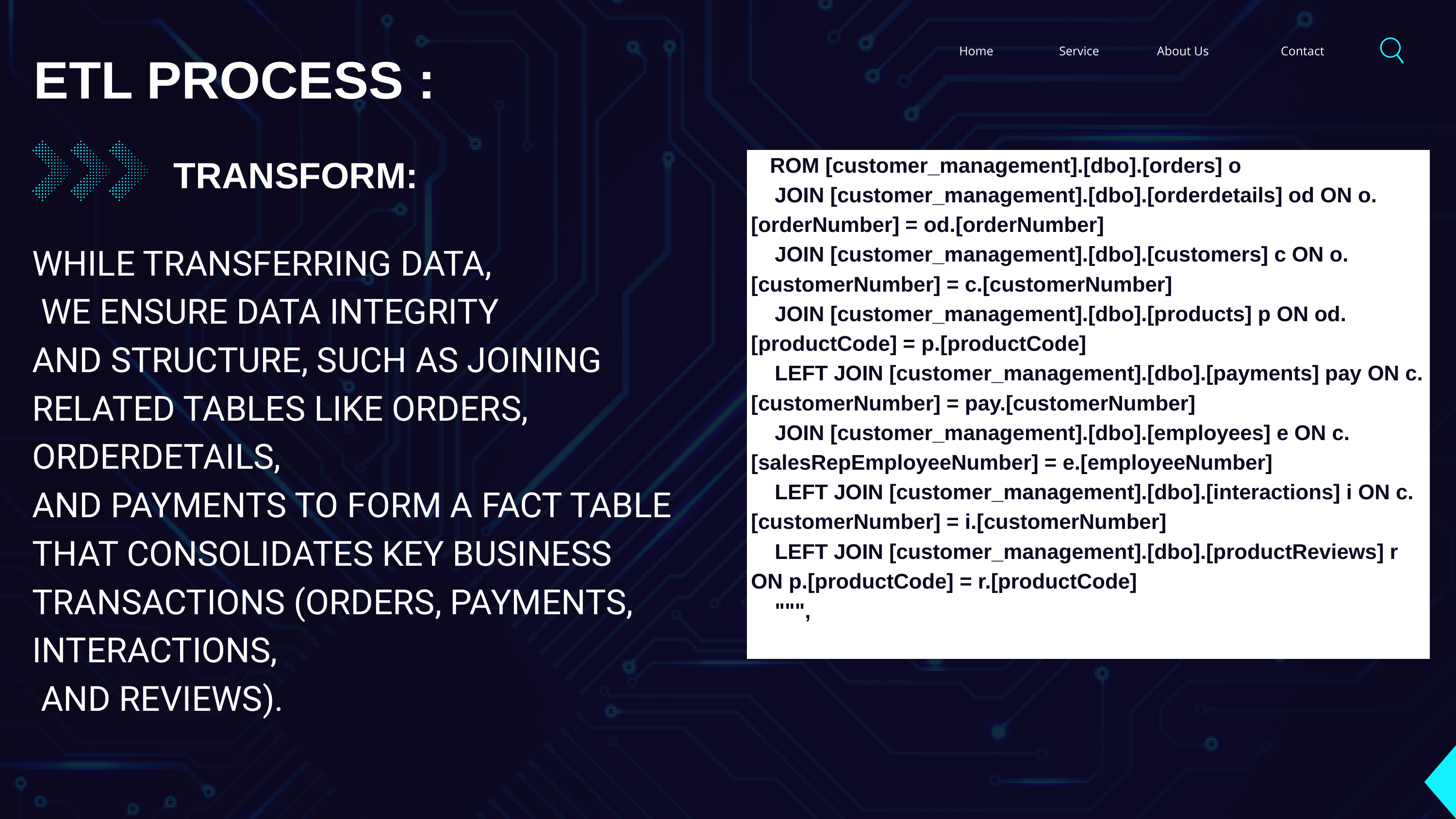

ETL PROCESS :

Home
Service
About Us
Contact

TRANSFORM:

 FROM [customer_management].[dbo].[orders] o
    JOIN [customer_management].[dbo].[orderdetails] od ON o.[orderNumber] = od.[orderNumber]
    JOIN [customer_management].[dbo].[customers] c ON o.[customerNumber] = c.[customerNumber]
    JOIN [customer_management].[dbo].[products] p ON od.[productCode] = p.[productCode]
    LEFT JOIN [customer_management].[dbo].[payments] pay ON c.[customerNumber] = pay.[customerNumber]
    JOIN [customer_management].[dbo].[employees] e ON c.[salesRepEmployeeNumber] = e.[employeeNumber]
    LEFT JOIN [customer_management].[dbo].[interactions] i ON c.[customerNumber] = i.[customerNumber]
    LEFT JOIN [customer_management].[dbo].[productReviews] r ON p.[productCode] = r.[productCode]
    """,

WHILE TRANSFERRING DATA,
 WE ENSURE DATA INTEGRITY
AND STRUCTURE, SUCH AS JOINING RELATED TABLES LIKE ORDERS, ORDERDETAILS,
AND PAYMENTS TO FORM A FACT TABLE THAT CONSOLIDATES KEY BUSINESS TRANSACTIONS (ORDERS, PAYMENTS, INTERACTIONS,
 AND REVIEWS).